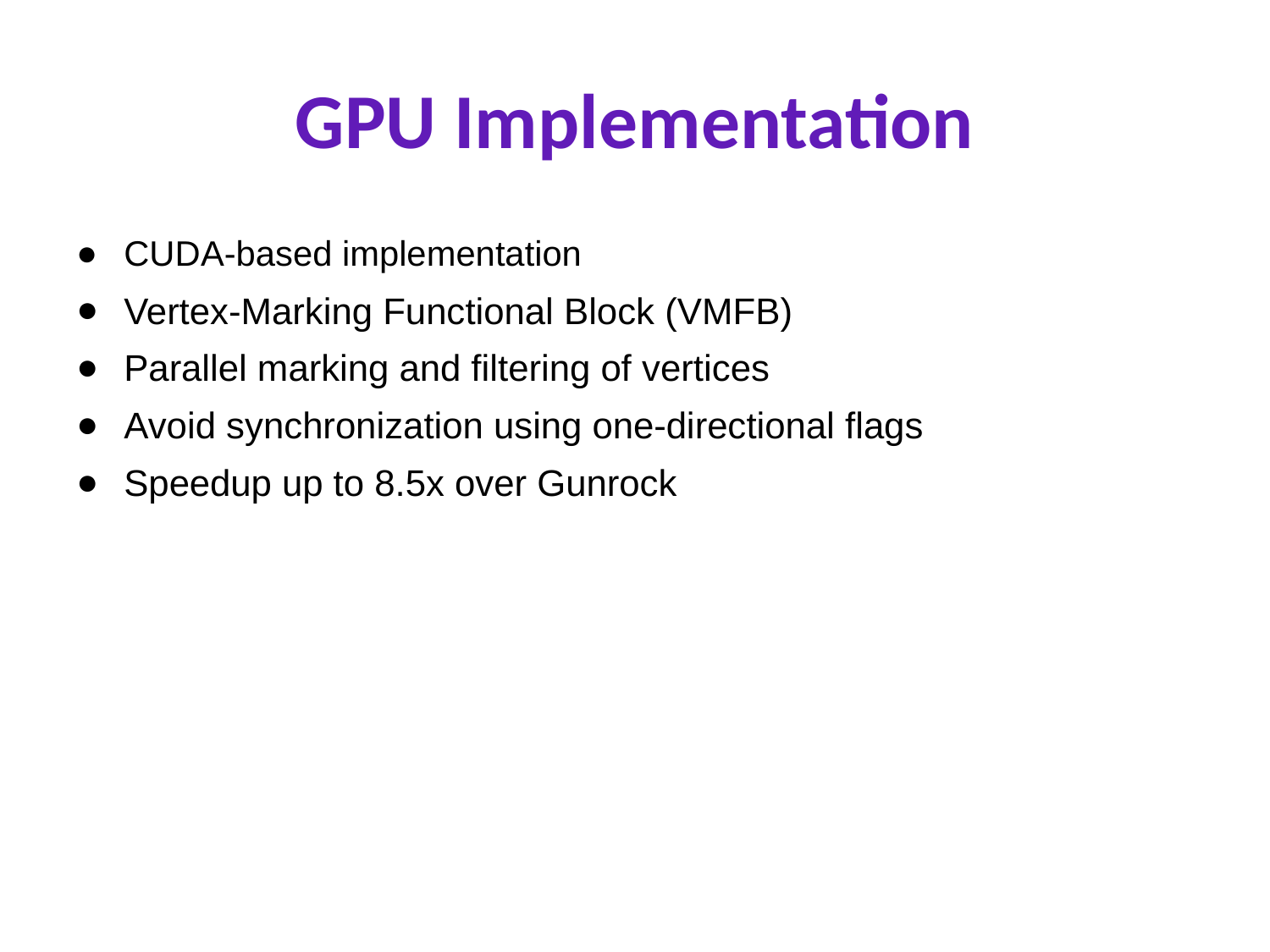

# GPU Implementation

CUDA-based implementation
Vertex-Marking Functional Block (VMFB)
Parallel marking and filtering of vertices
Avoid synchronization using one-directional flags
Speedup up to 8.5x over Gunrock